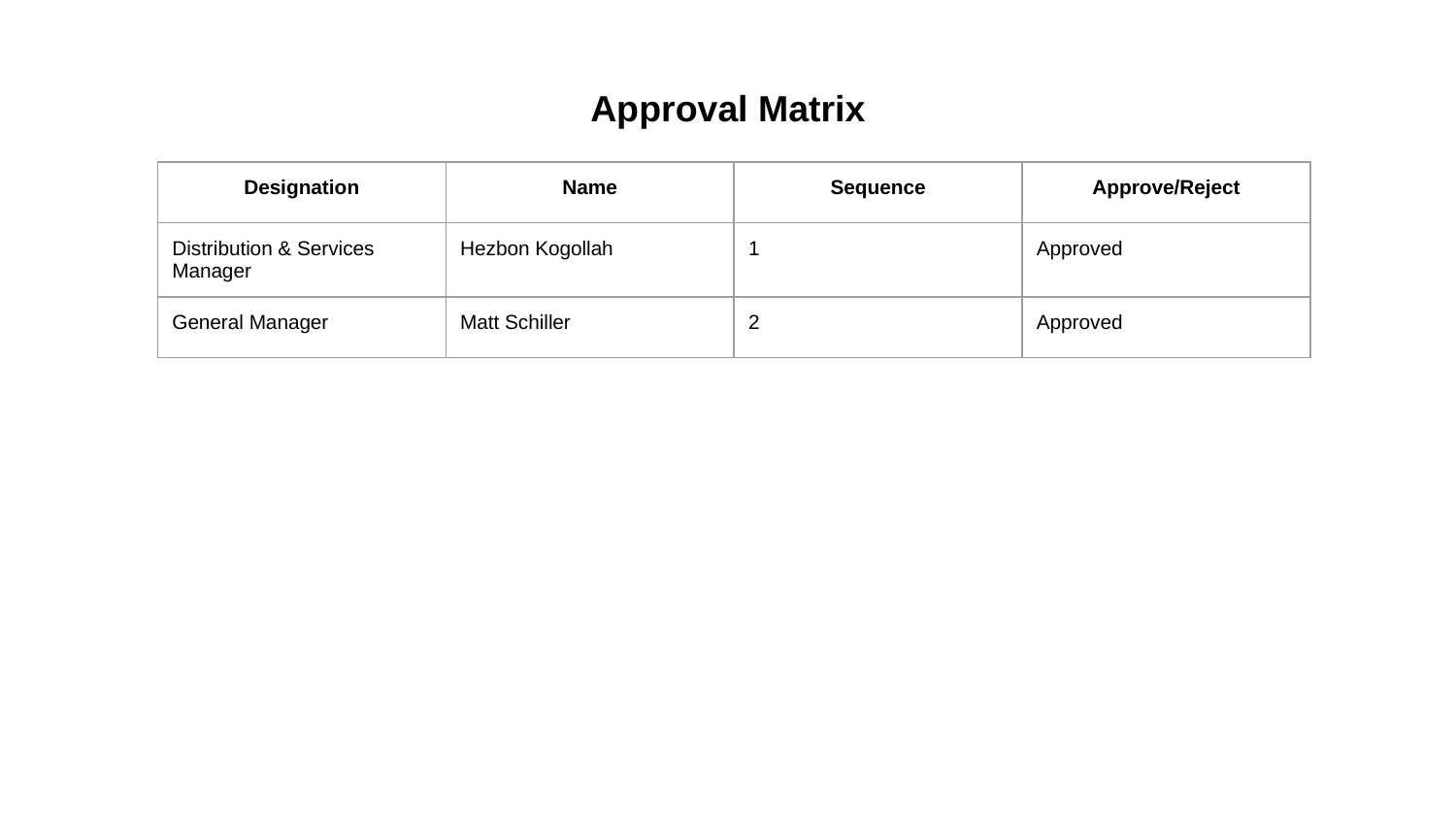

# Approval Matrix
| Designation | Name | Sequence | Approve/Reject |
| --- | --- | --- | --- |
| Distribution & Services Manager | Hezbon Kogollah | 1 | Approved |
| General Manager | Matt Schiller | 2 | Approved |